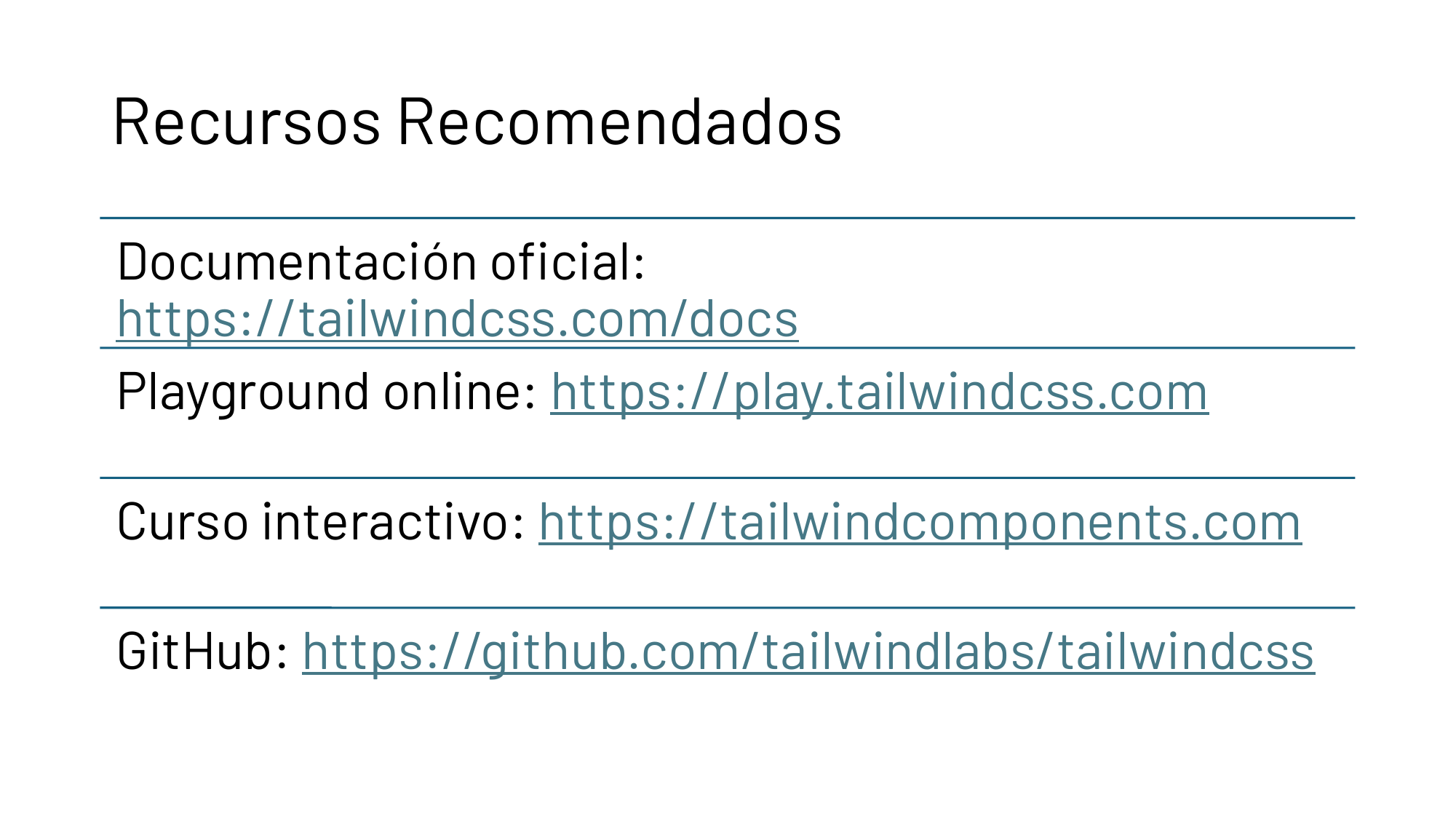

# Recursos Recomendados
Documentación oficial: https://tailwindcss.com/docs
Playground online: https://play.tailwindcss.com
Curso interactivo: https://tailwindcomponents.com
GitHub: https://github.com/tailwindlabs/tailwindcss